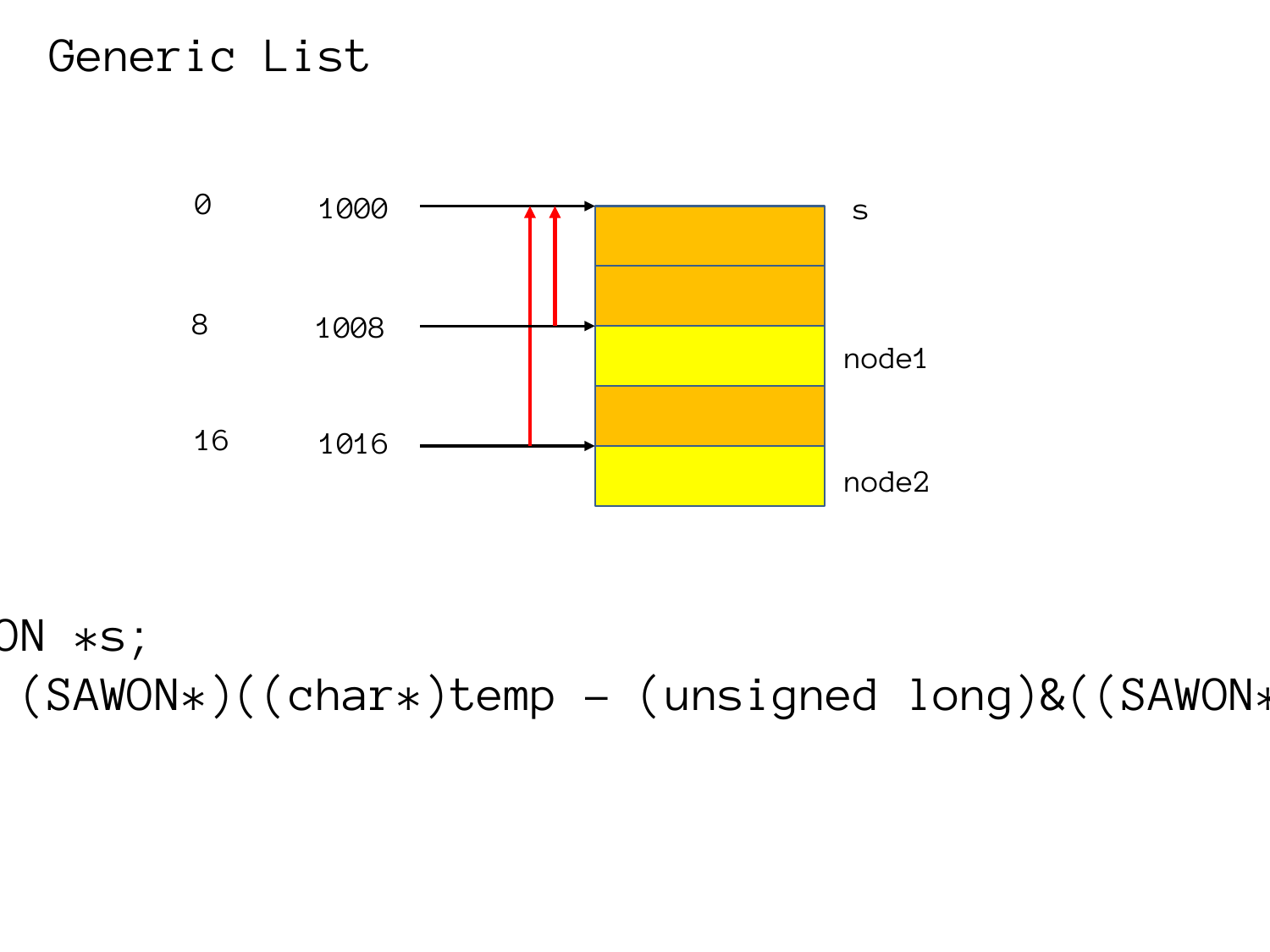

Generic List
0
1000
s

8
1008

node1

16
1016

node2
SAWON *s;
s = (SAWON*)((char*)temp - (unsigned long)&((SAWON*)0)->node1 );